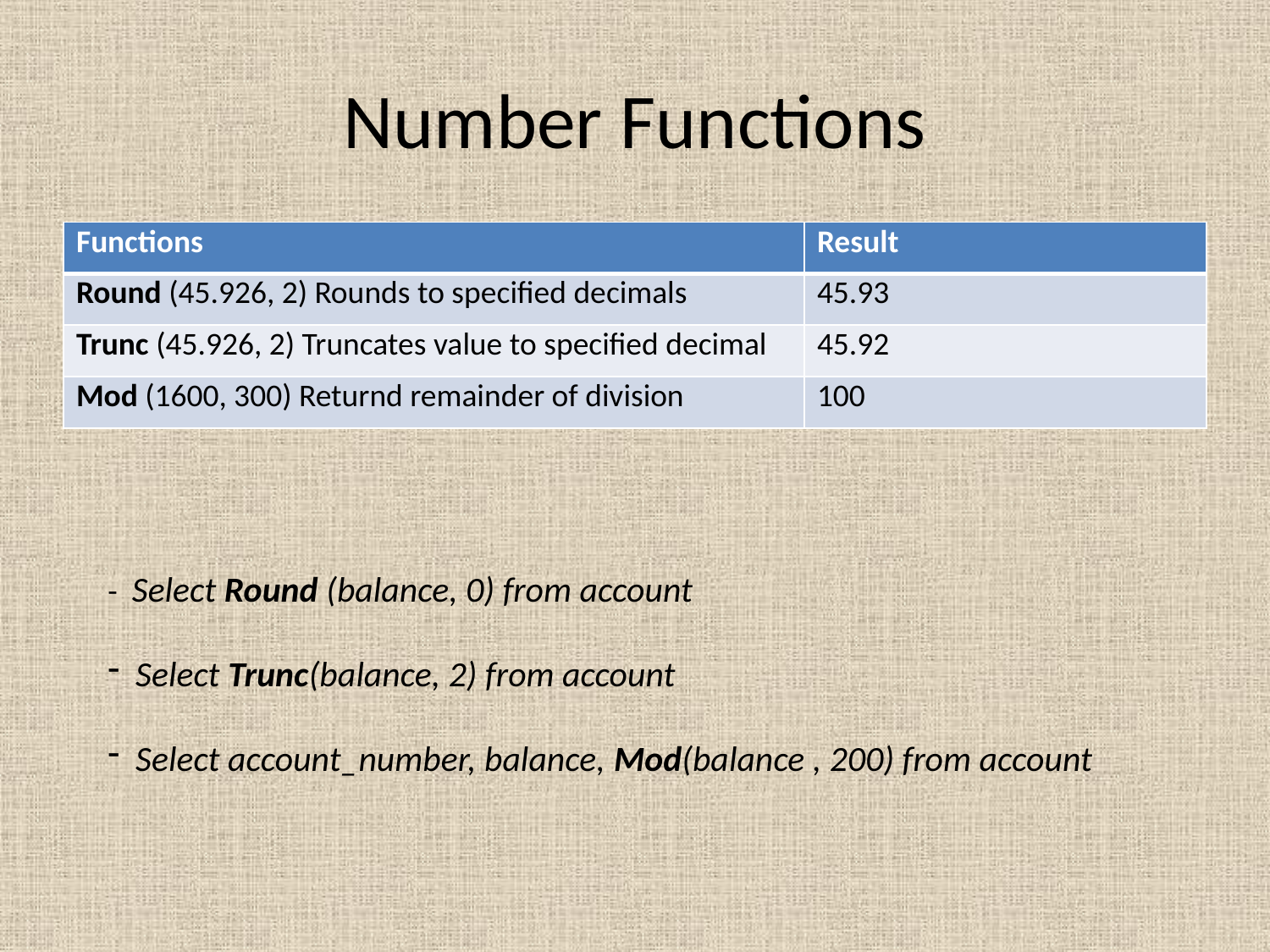

# Number Functions
| Functions | Result |
| --- | --- |
| Round (45.926, 2) Rounds to specified decimals | 45.93 |
| Trunc (45.926, 2) Truncates value to specified decimal | 45.92 |
| Mod (1600, 300) Returnd remainder of division | 100 |
-  Select Round (balance, 0) from account

  Select Trunc(balance, 2) from account

  Select account_number, balance, Mod(balance , 200) from account